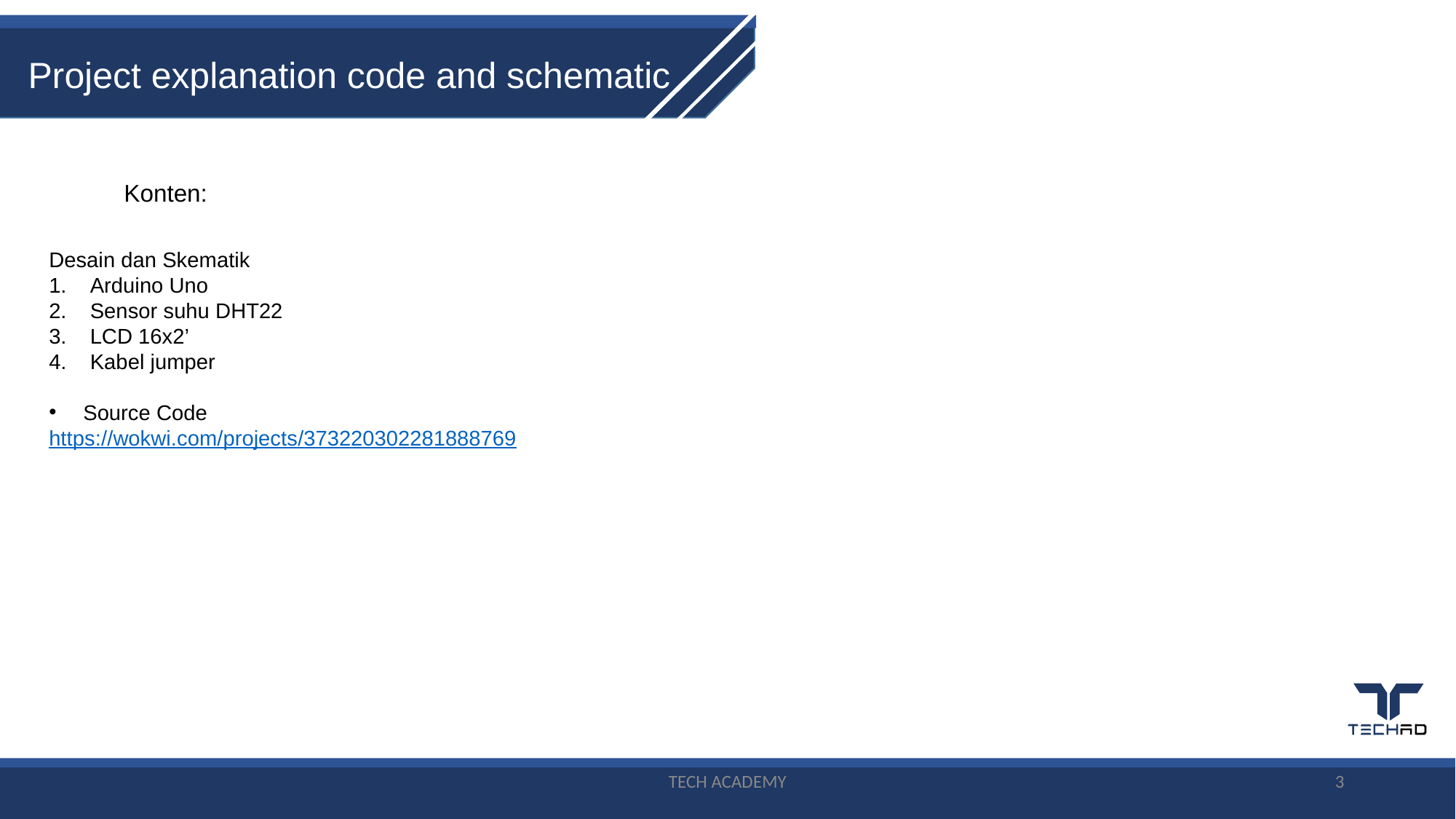

Project explanation code and schematic
Konten:
Desain dan Skematik
Arduino Uno
Sensor suhu DHT22
LCD 16x2’
Kabel jumper

Source Code
https://wokwi.com/projects/373220302281888769

TECH ACADEMY
3